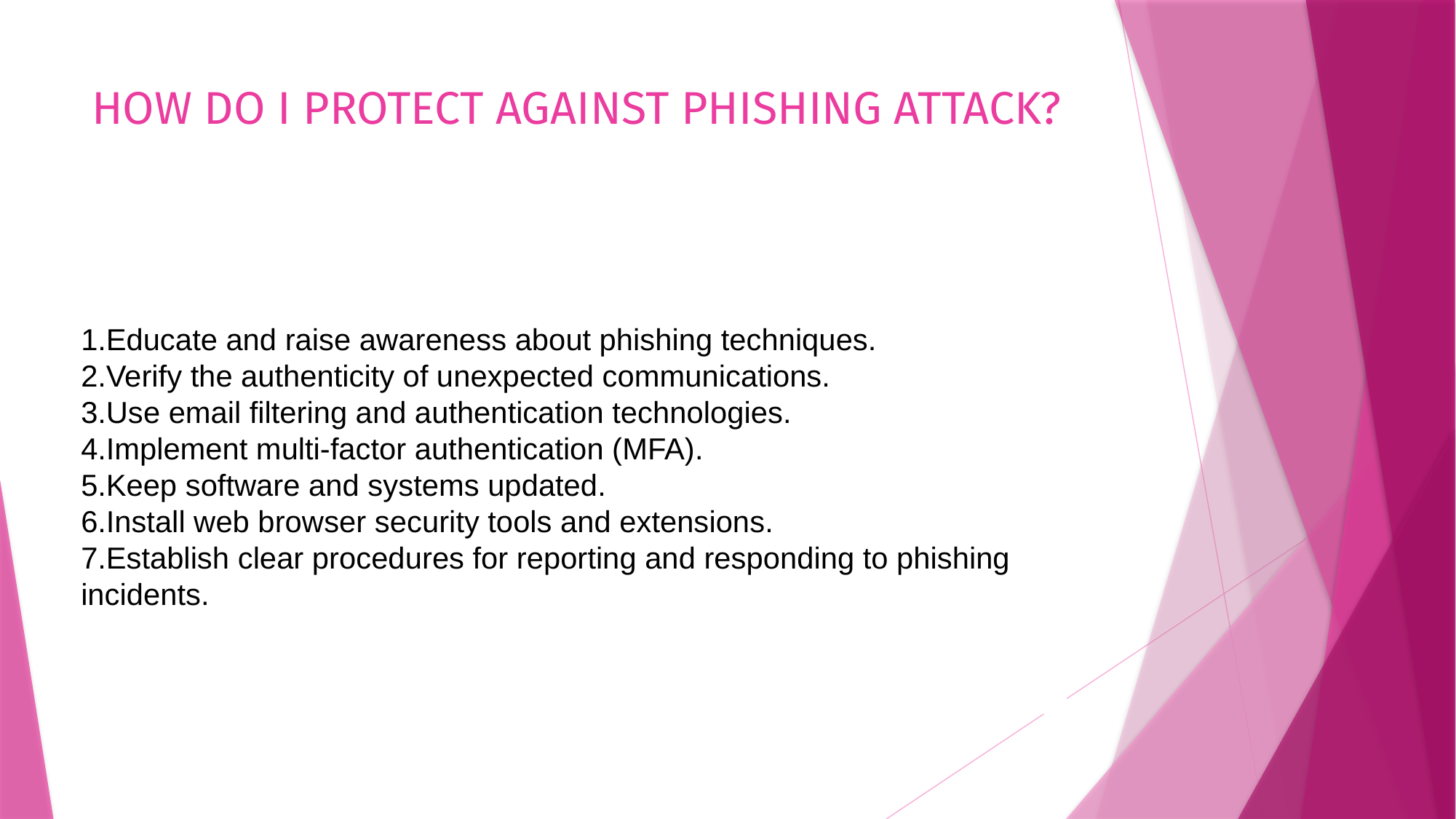

# HOW DO I PROTECT AGAINST PHISHING ATTACK?

Educate and raise awareness about phishing techniques.
Verify the authenticity of unexpected communications.
Use email filtering and authentication technologies.
Implement multi-factor authentication (MFA).
Keep software and systems updated.
Install web browser security tools and extensions.
Establish clear procedures for reporting and responding to phishing incidents.